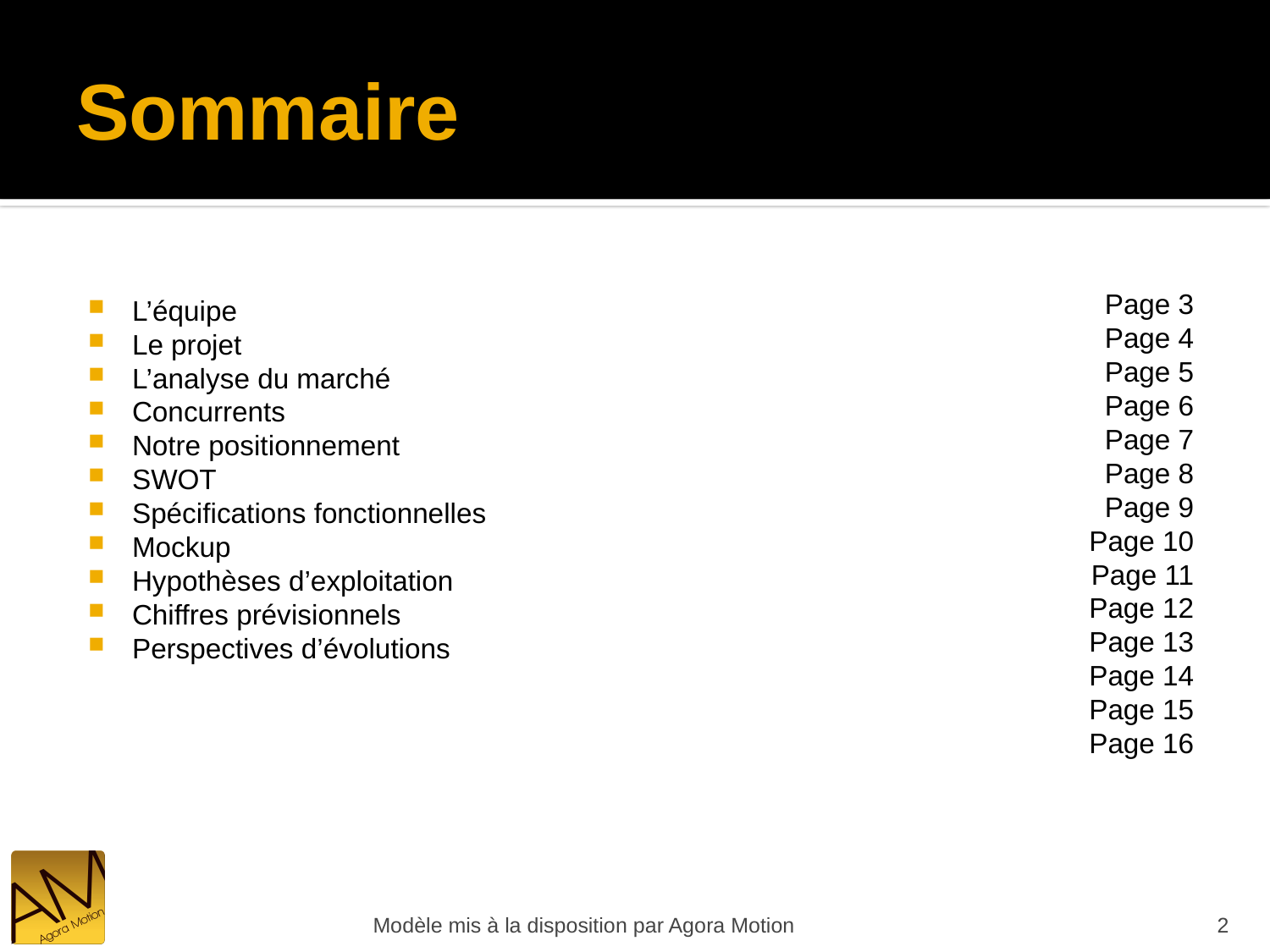

# Sommaire

L’équipe
Le projet
L’analyse du marché
Concurrents
Notre positionnement
SWOT
Spécifications fonctionnelles
Mockup
Hypothèses d’exploitation
Chiffres prévisionnels
Perspectives d’évolutions

Page 3
Page 4
Page 5
Page 6
Page 7
Page 8
Page 9
Page 10
Page 11
Page 12
Page 13
Page 14
Page 15
Page 16
Modèle mis à la disposition par Agora Motion
2